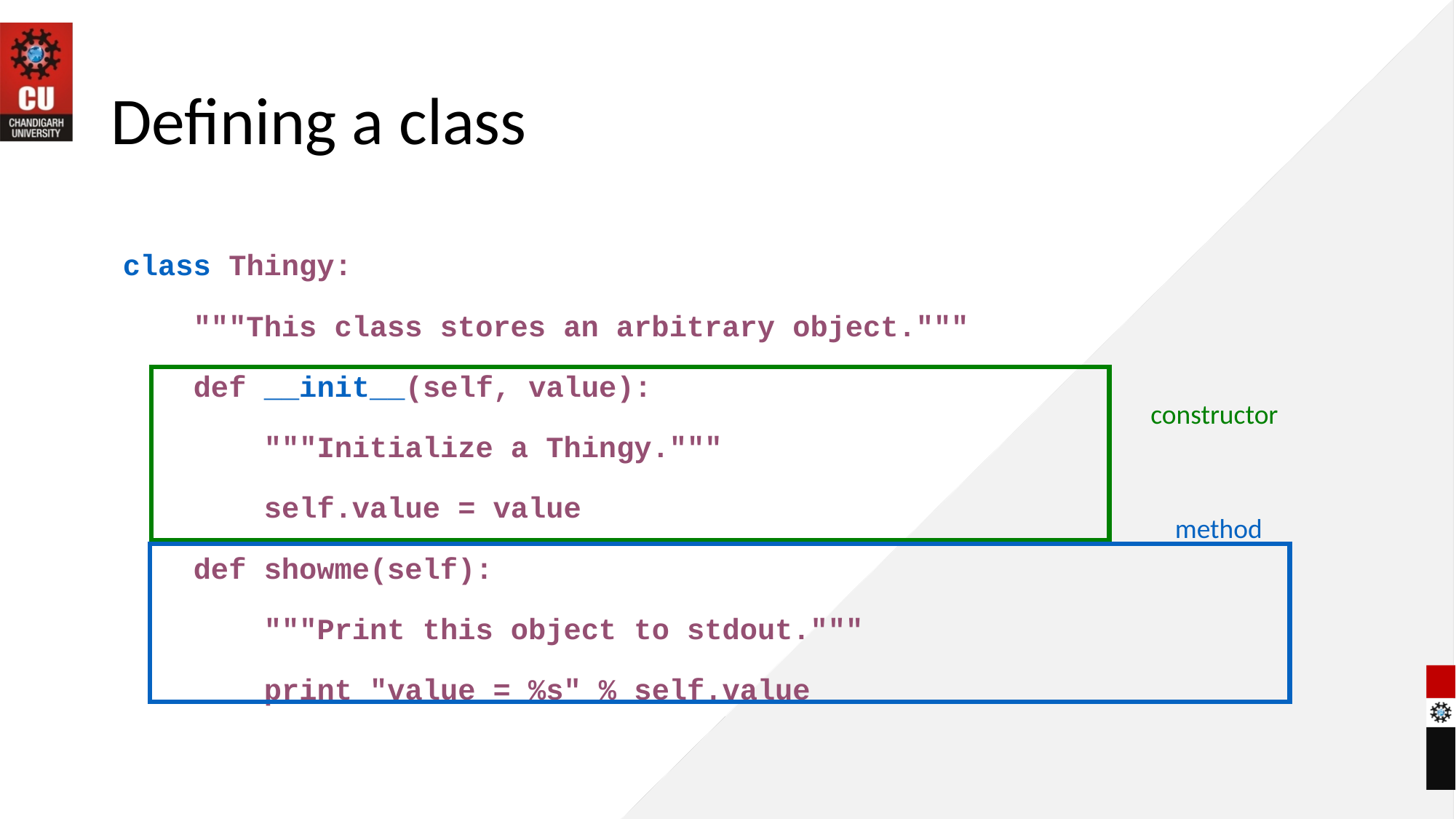

# Defining a class
class Thingy:
    """This class stores an arbitrary object."""
    def __init__(self, value):
        """Initialize a Thingy."""
        self.value = value
    def showme(self):
        """Print this object to stdout."""
        print "value = %s" % self.value

constructor
method